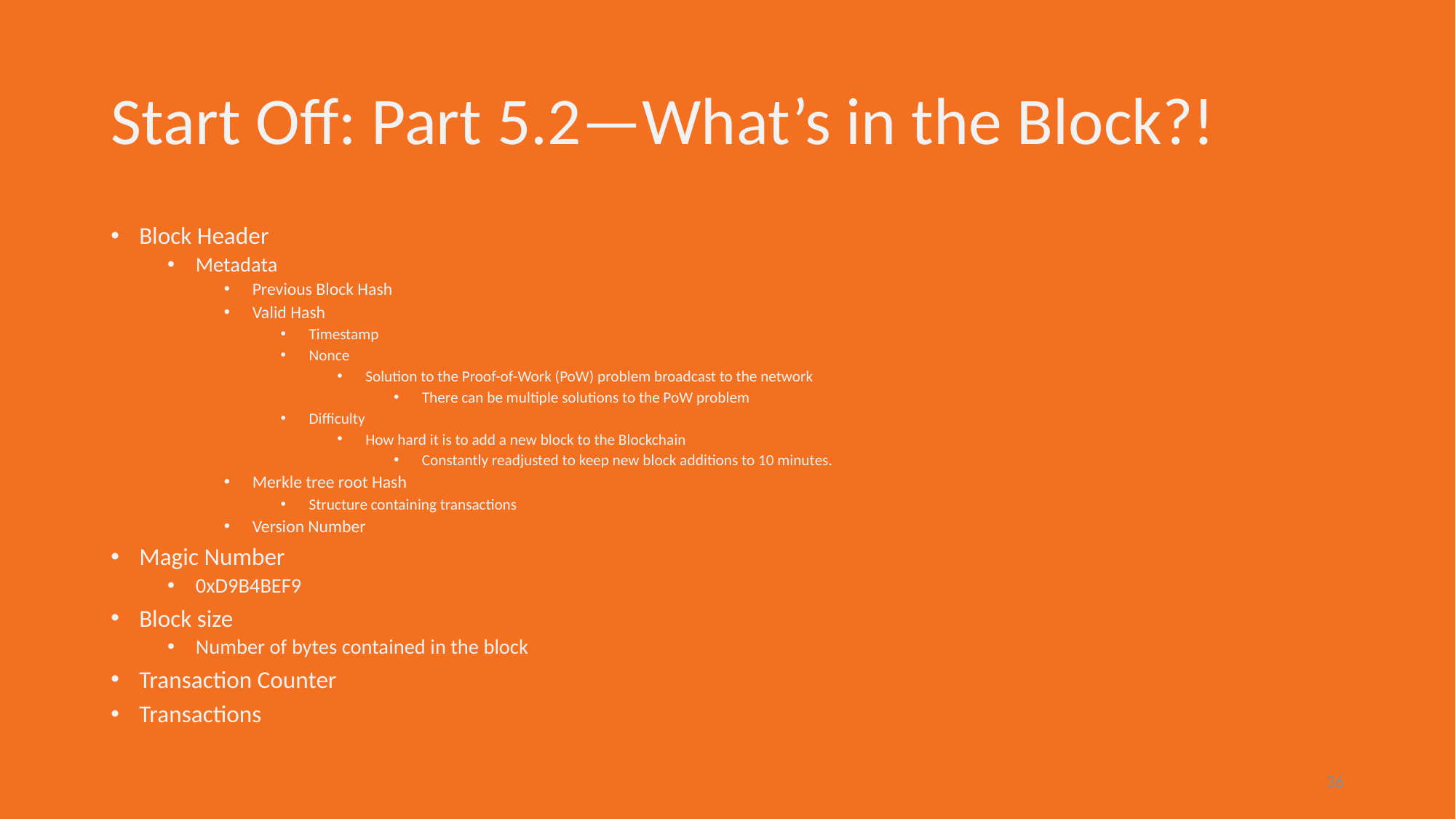

# Start Off: Part 5.2—What’s in the Block?!
Block Header
Metadata
Previous Block Hash
Valid Hash
Timestamp
Nonce
Solution to the Proof-of-Work (PoW) problem broadcast to the network
There can be multiple solutions to the PoW problem
Difficulty
How hard it is to add a new block to the Blockchain
Constantly readjusted to keep new block additions to 10 minutes.
Merkle tree root Hash
Structure containing transactions
Version Number
Magic Number
0xD9B4BEF9
Block size
Number of bytes contained in the block
Transaction Counter
Transactions

36